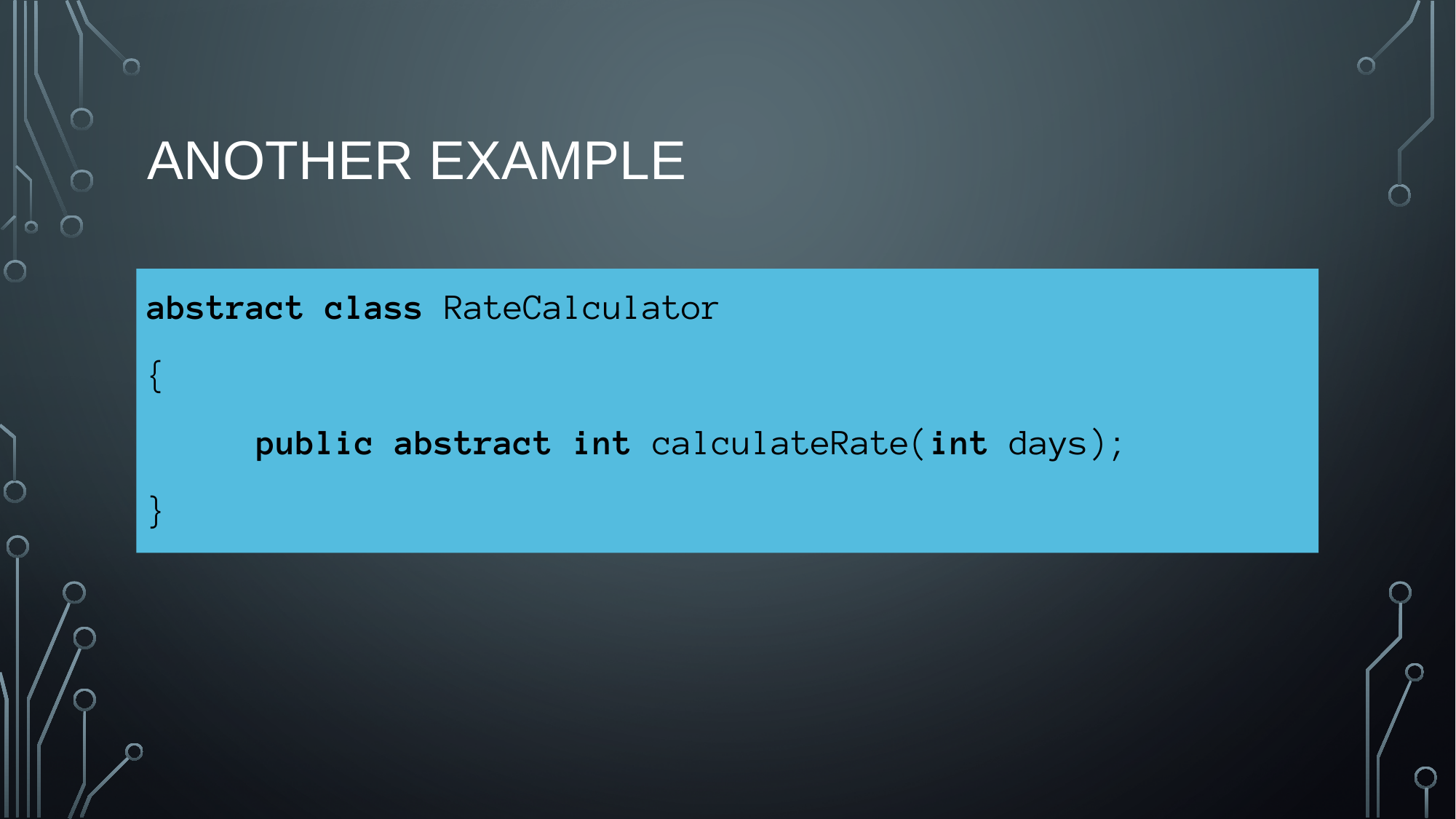

# Another example
abstract class RateCalculator
{
	public abstract int calculateRate(int days);
}